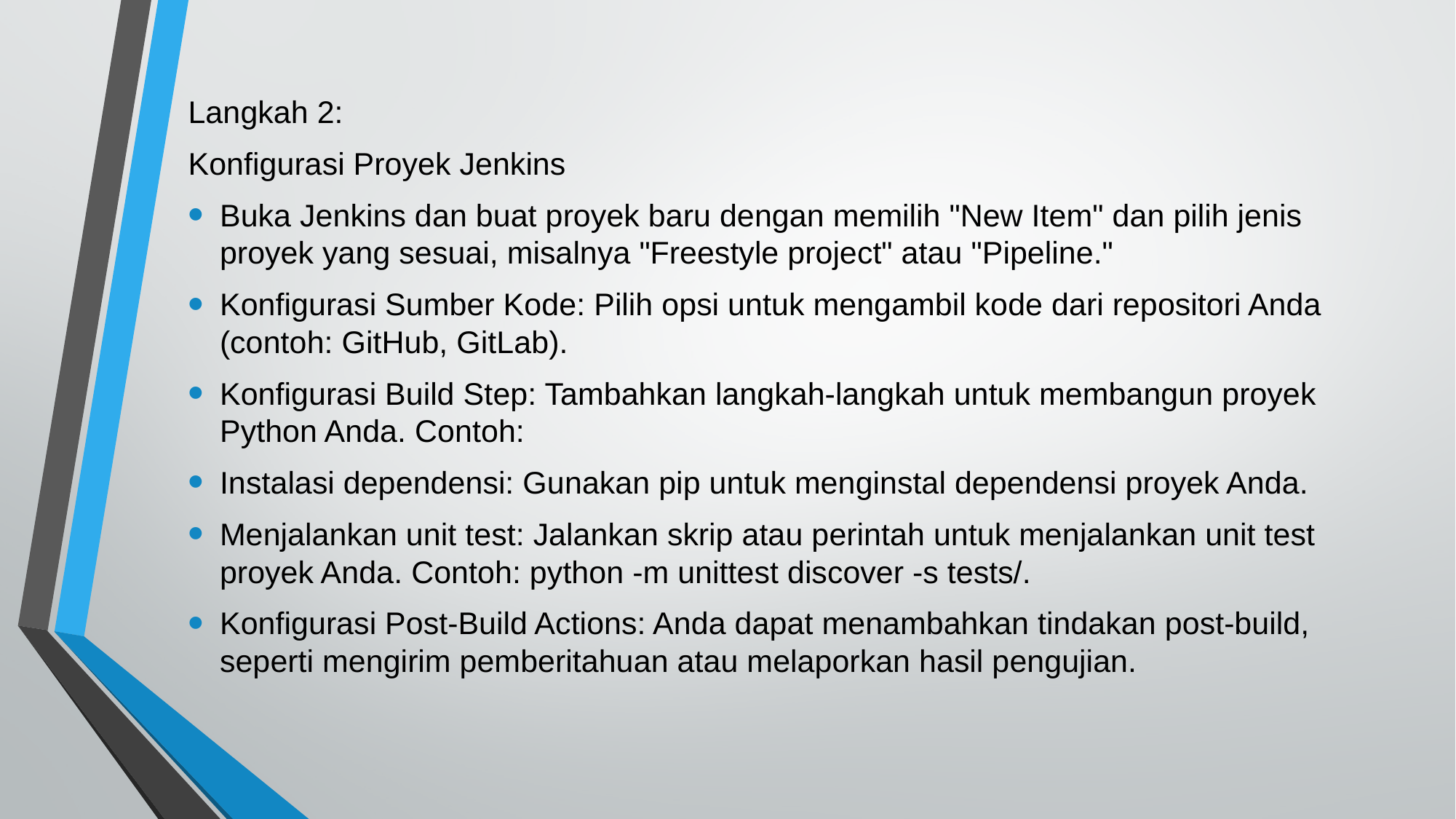

#
Langkah 2:
Konfigurasi Proyek Jenkins
Buka Jenkins dan buat proyek baru dengan memilih "New Item" dan pilih jenis proyek yang sesuai, misalnya "Freestyle project" atau "Pipeline."
Konfigurasi Sumber Kode: Pilih opsi untuk mengambil kode dari repositori Anda (contoh: GitHub, GitLab).
Konfigurasi Build Step: Tambahkan langkah-langkah untuk membangun proyek Python Anda. Contoh:
Instalasi dependensi: Gunakan pip untuk menginstal dependensi proyek Anda.
Menjalankan unit test: Jalankan skrip atau perintah untuk menjalankan unit test proyek Anda. Contoh: python -m unittest discover -s tests/.
Konfigurasi Post-Build Actions: Anda dapat menambahkan tindakan post-build, seperti mengirim pemberitahuan atau melaporkan hasil pengujian.